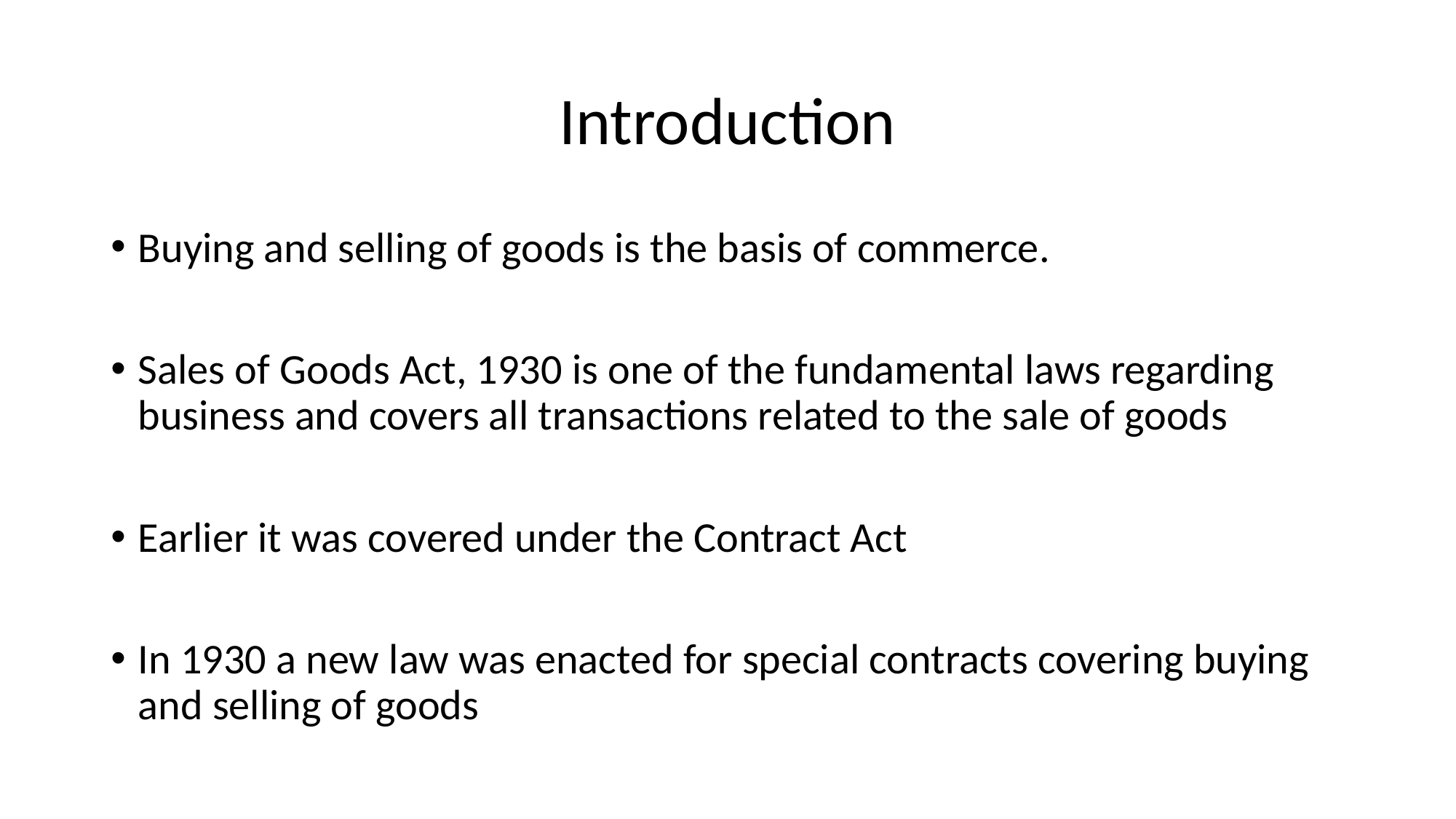

# Introduction
Buying and selling of goods is the basis of commerce.

Sales of Goods Act, 1930 is one of the fundamental laws regarding business and covers all transactions related to the sale of goods

Earlier it was covered under the Contract Act

In 1930 a new law was enacted for special contracts covering buying and selling of goods